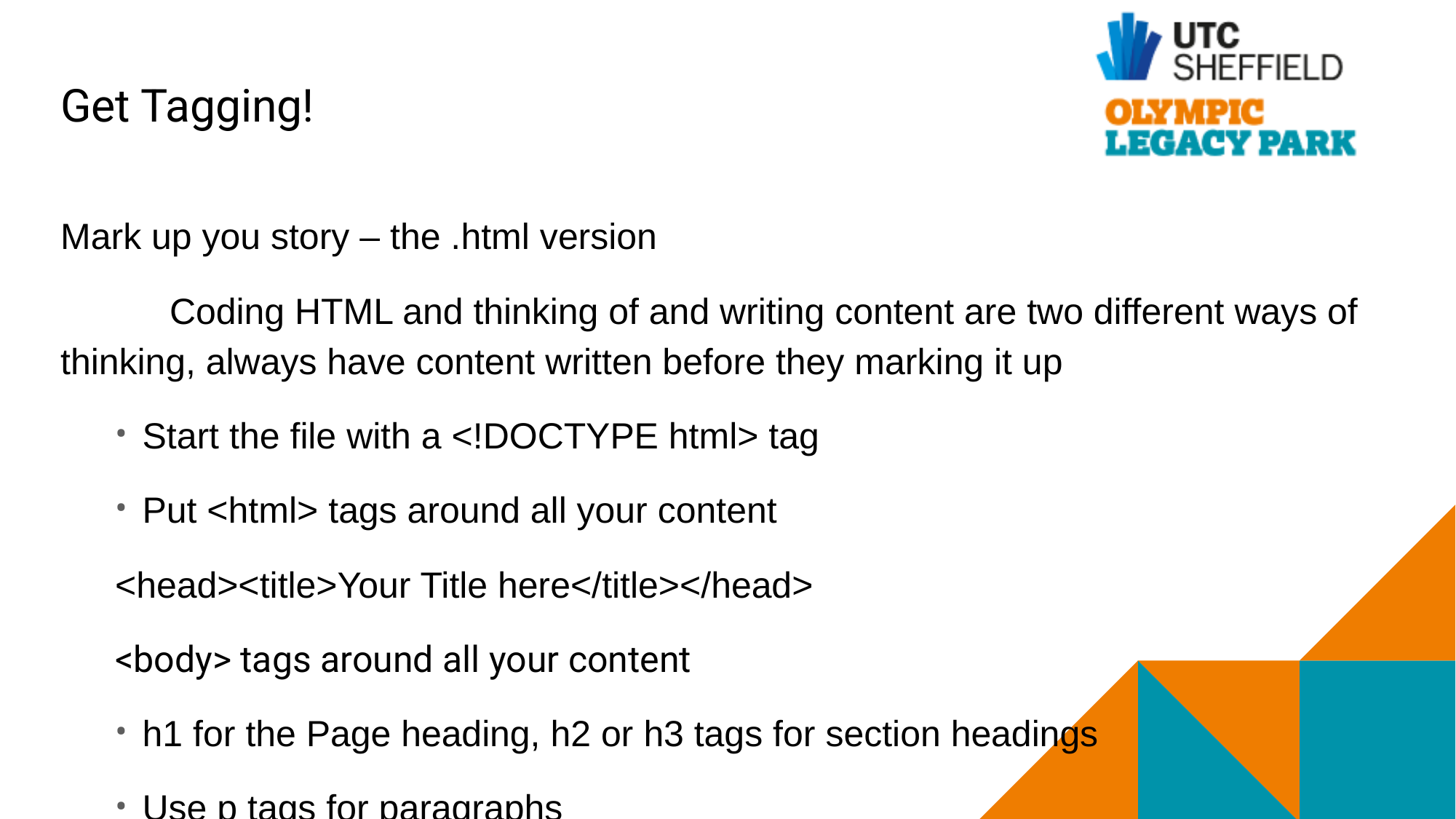

# Get Tagging!
Mark up you story – the .html version
	Coding HTML and thinking of and writing content are two different ways of thinking, always have content written before they marking it up
Start the file with a <!DOCTYPE html> tag
Put <html> tags around all your content
<head><title>Your Title here</title></head>
<body> tags around all your content
h1 for the Page heading, h2 or h3 tags for section headings
Use p tags for paragraphs